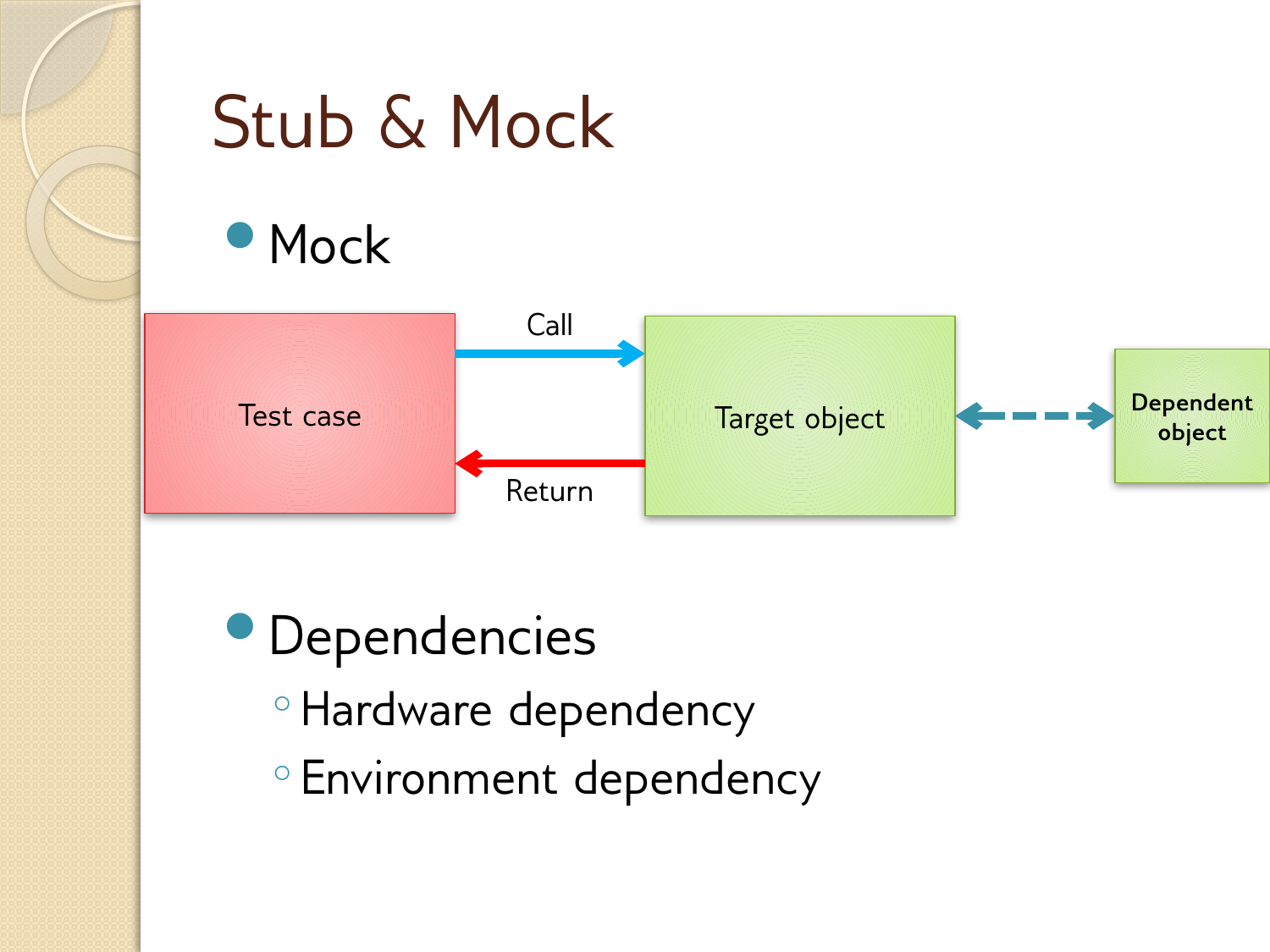

# Stub & Mock
Mock

Dependencies
Hardware dependency
Environment dependency

Call
Test case
Target object
Dependent object
Return